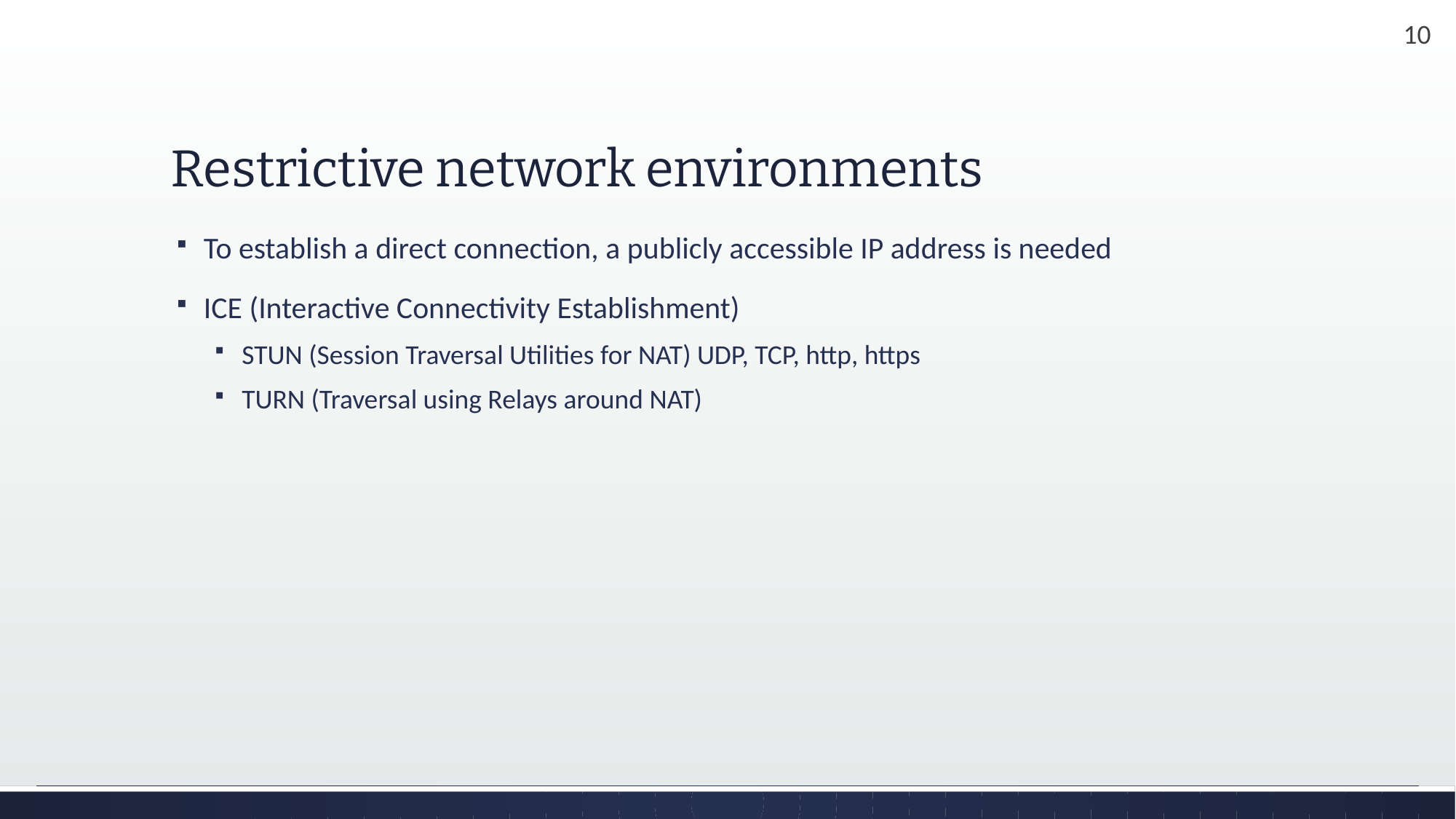

# Restrictive network environments
To establish a direct connection, a publicly accessible IP address is needed
ICE (Interactive Connectivity Establishment)
STUN (Session Traversal Utilities for NAT) UDP, TCP, http, https
TURN (Traversal using Relays around NAT)